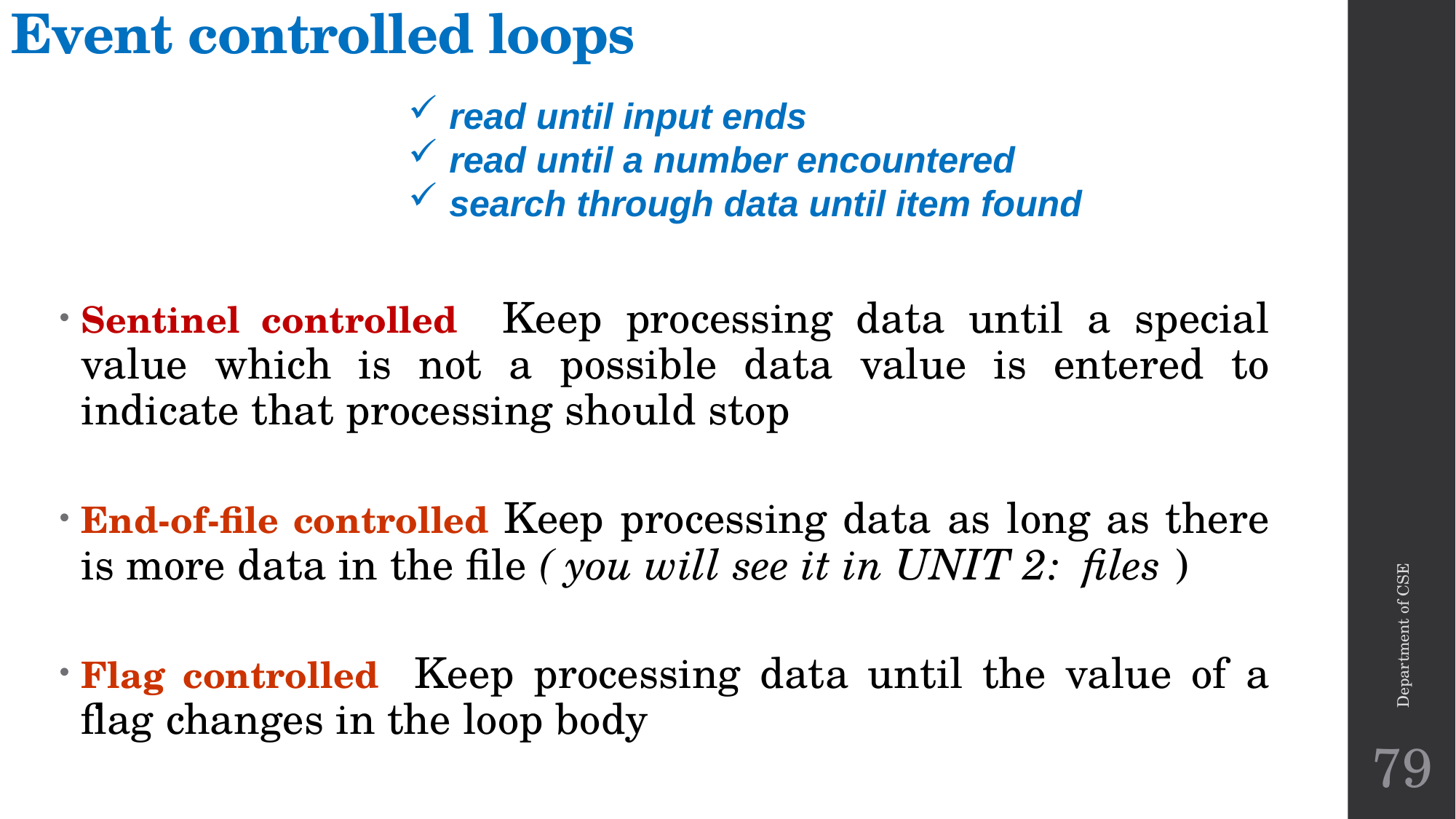

# Event controlled loops
read until input ends
read until a number encountered
search through data until item found
Department of CSE
Sentinel controlled  Keep processing data until a special value which is not a possible data value is entered to indicate that processing should stop

End-of-file controlled Keep processing data as long as there is more data in the file ( you will see it in UNIT 2:  files )

Flag controlled  Keep processing data until the value of a flag changes in the loop body
79